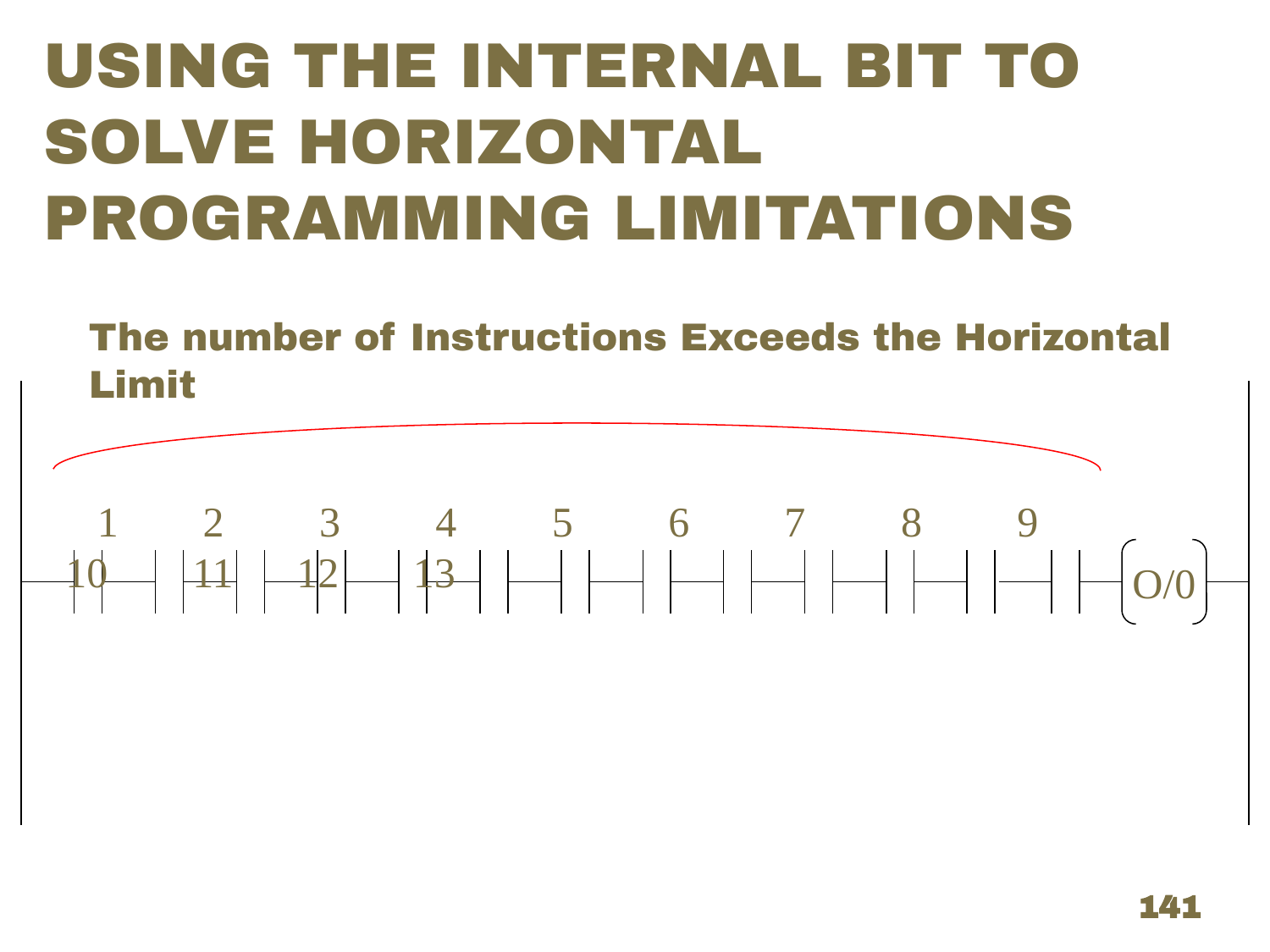

USING THE INTERNAL BIT TO SOLVE HORIZONTAL PROGRAMMING LIMITATIONS
The number of Instructions Exceeds the Horizontal Limit

    1        2         3         4         5         6         7         8         9       10        11      12       13

O/0
141